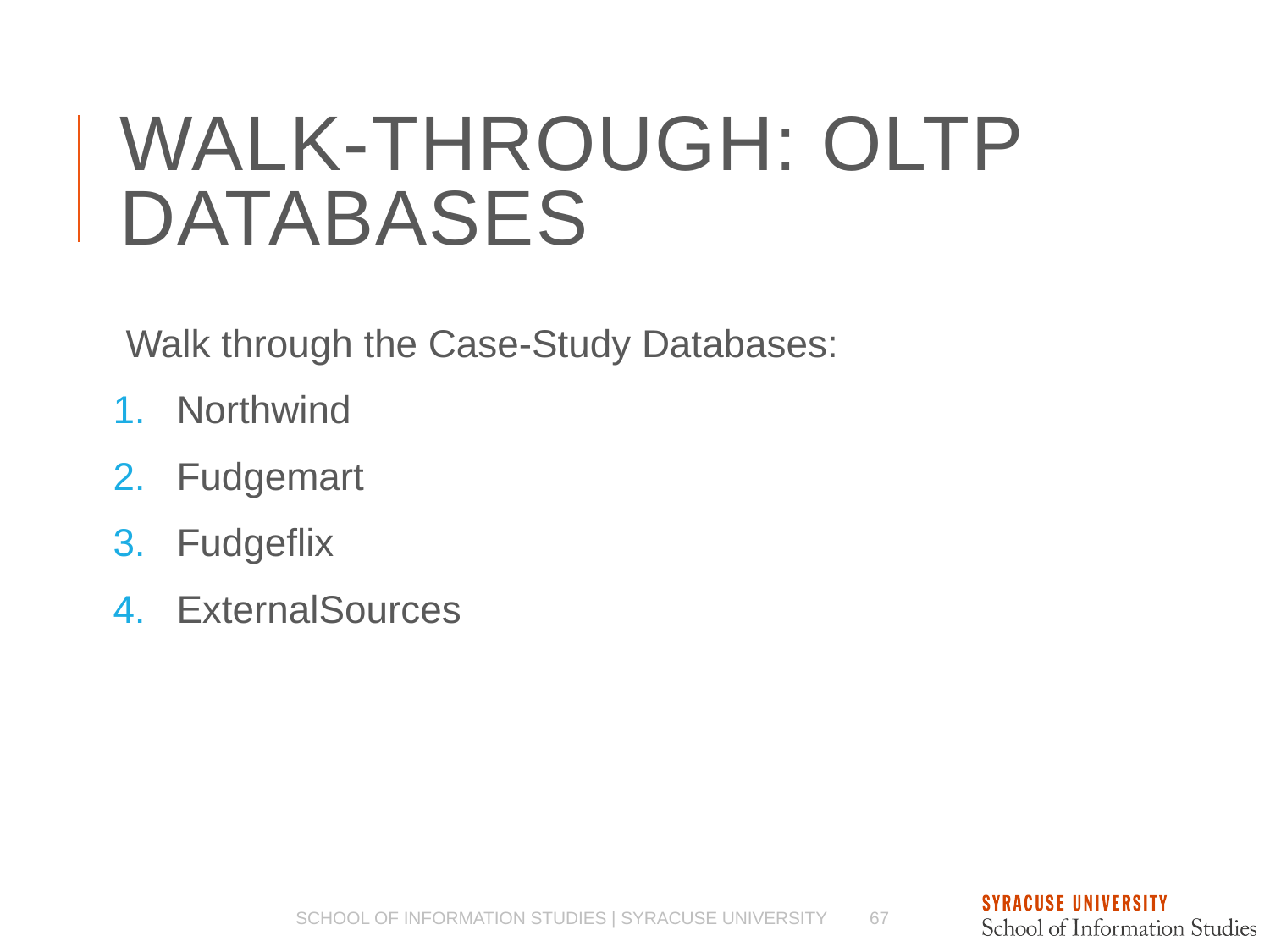

# Walk-Through: OLTP Databases
Walk through the Case-Study Databases:
Northwind
Fudgemart
Fudgeflix
ExternalSources
School of Information Studies | Syracuse University
67